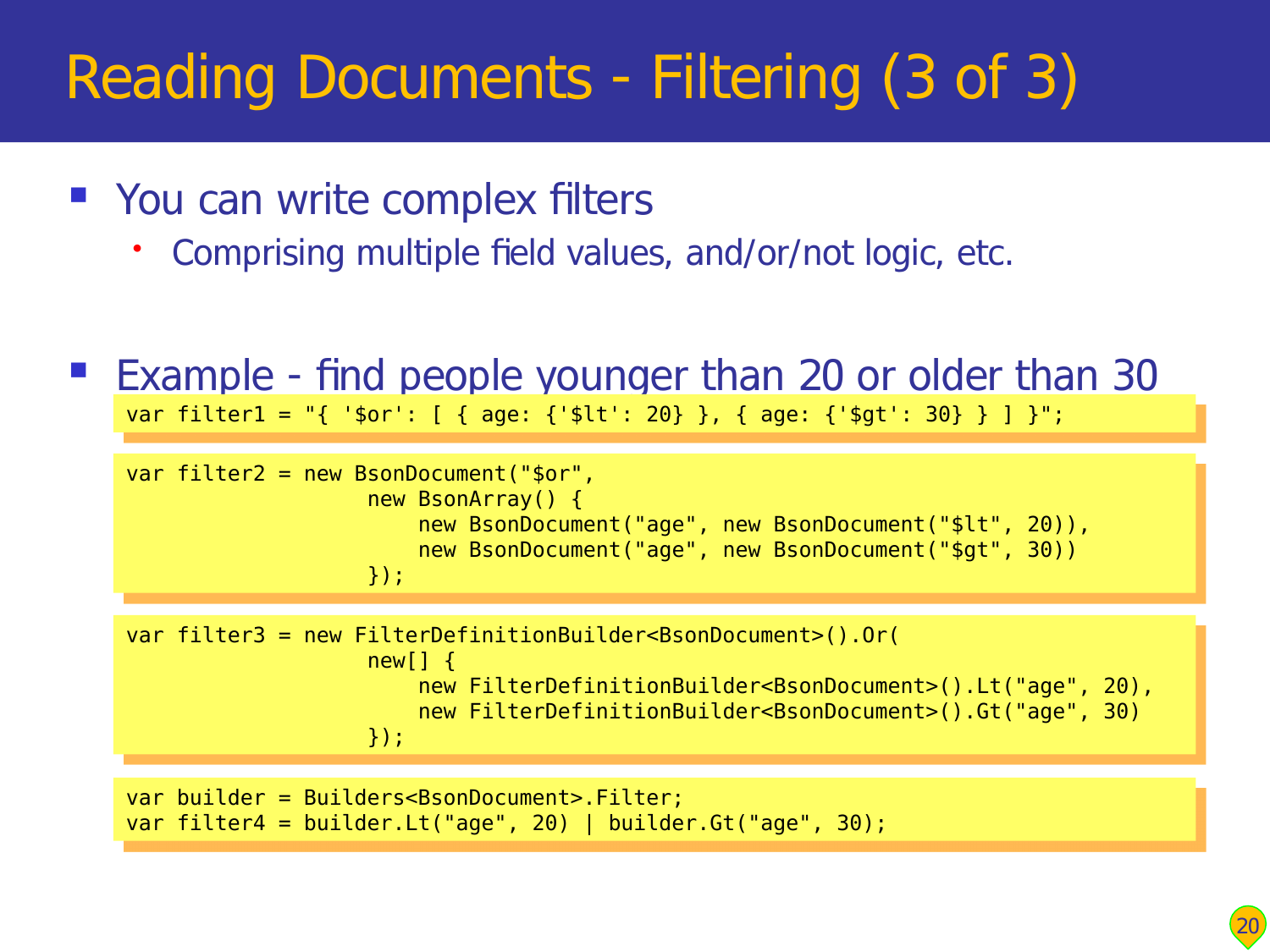

# Reading Documents - Filtering (3 of 3)
You can write complex filters
Comprising multiple field values, and/or/not logic, etc.

Example - find people younger than 20 or older than 30

See DemoReadFilterComplex()
var filter1 = "{ '$or': [ { age: {'$lt': 20} }, { age: {'$gt': 30} } ] }";
var filter2 = new BsonDocument("$or",
                   new BsonArray() {
                       new BsonDocument("age", new BsonDocument("$lt", 20)),
                       new BsonDocument("age", new BsonDocument("$gt", 30))
                   });
var filter3 = new FilterDefinitionBuilder<BsonDocument>().Or(
                   new[] {
                       new FilterDefinitionBuilder<BsonDocument>().Lt("age", 20),
                       new FilterDefinitionBuilder<BsonDocument>().Gt("age", 30)
                   });
var builder = Builders<BsonDocument>.Filter;
var filter4 = builder.Lt("age", 20) | builder.Gt("age", 30);
20